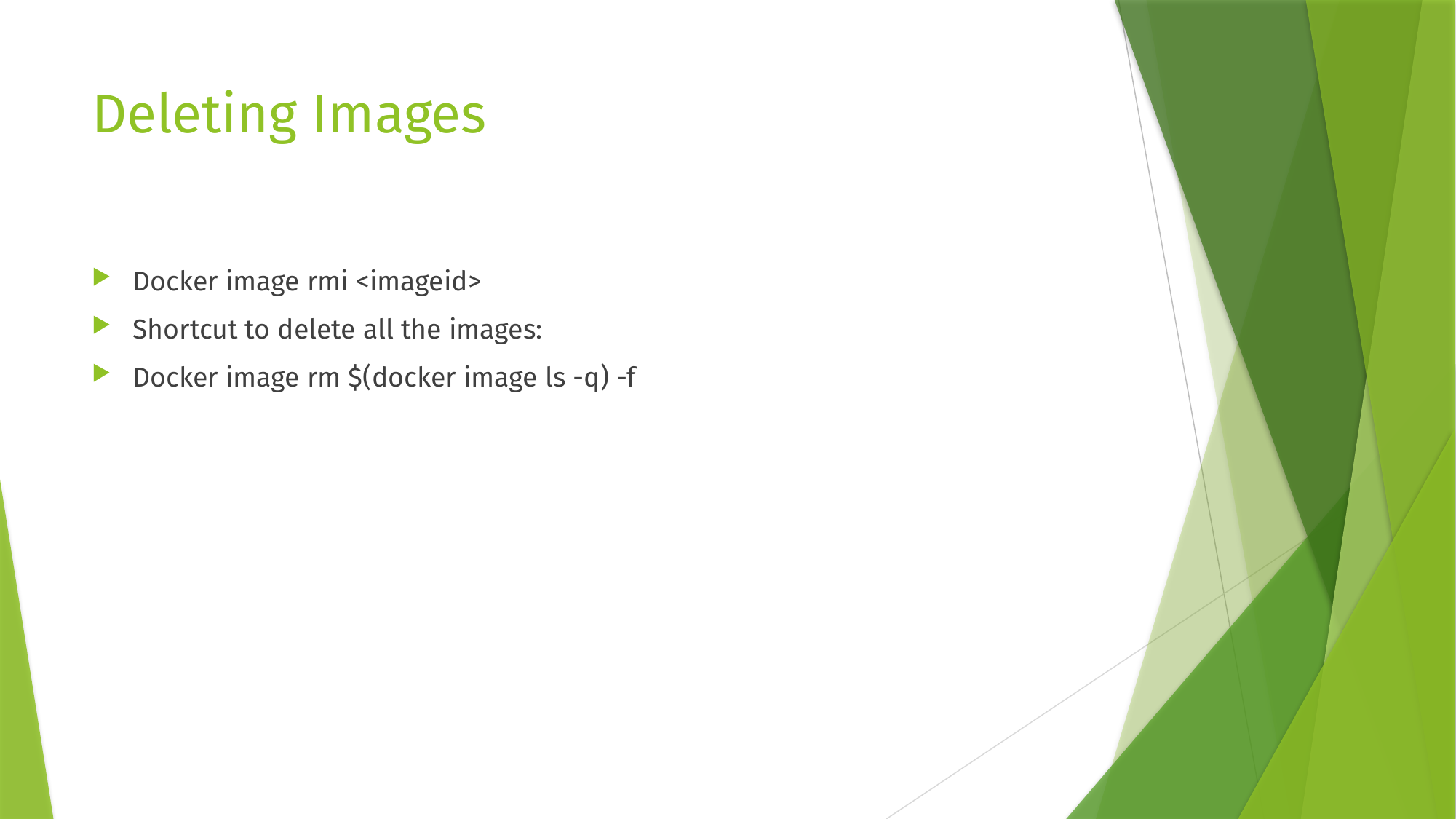

# Deleting Images
Docker image rmi <imageid>
Shortcut to delete all the images:
Docker image rm $(docker image ls -q) -f